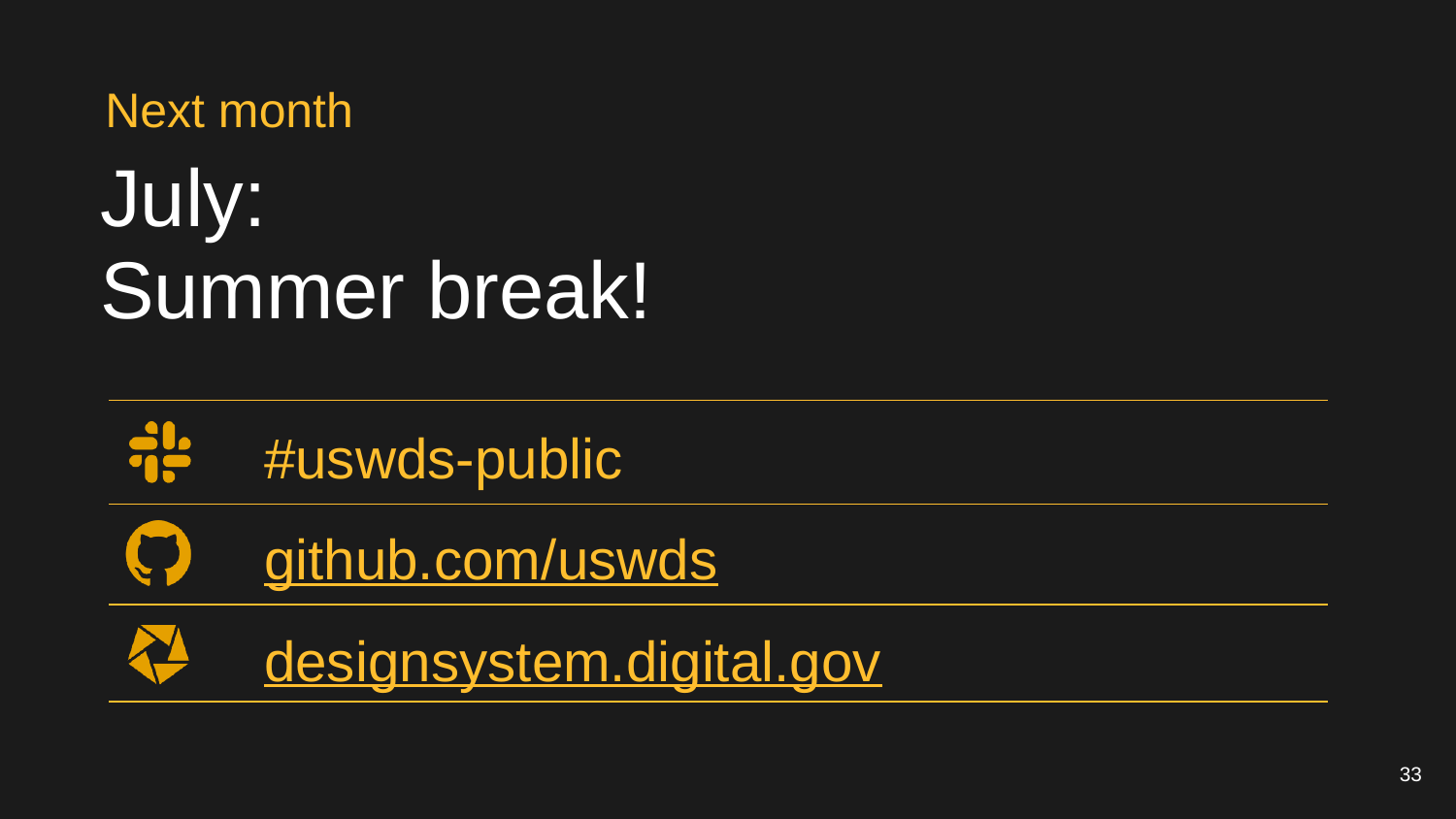

# Next month
July:
Summer break!
#uswds-public
github.com/uswds
designsystem.digital.gov
33